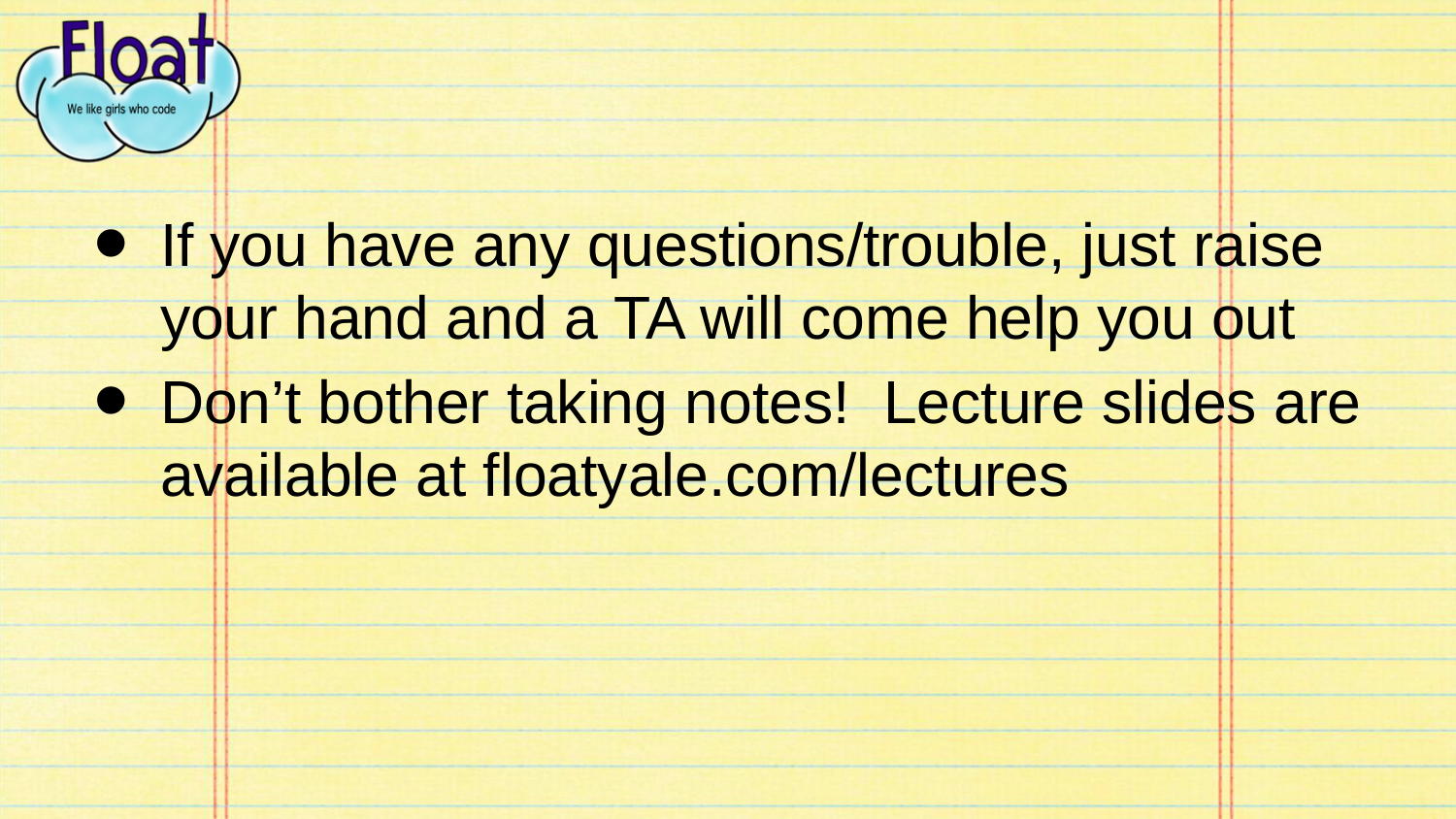

If you have any questions/trouble, just raise your hand and a TA will come help you out
Don’t bother taking notes!  Lecture slides are available at floatyale.com/lectures